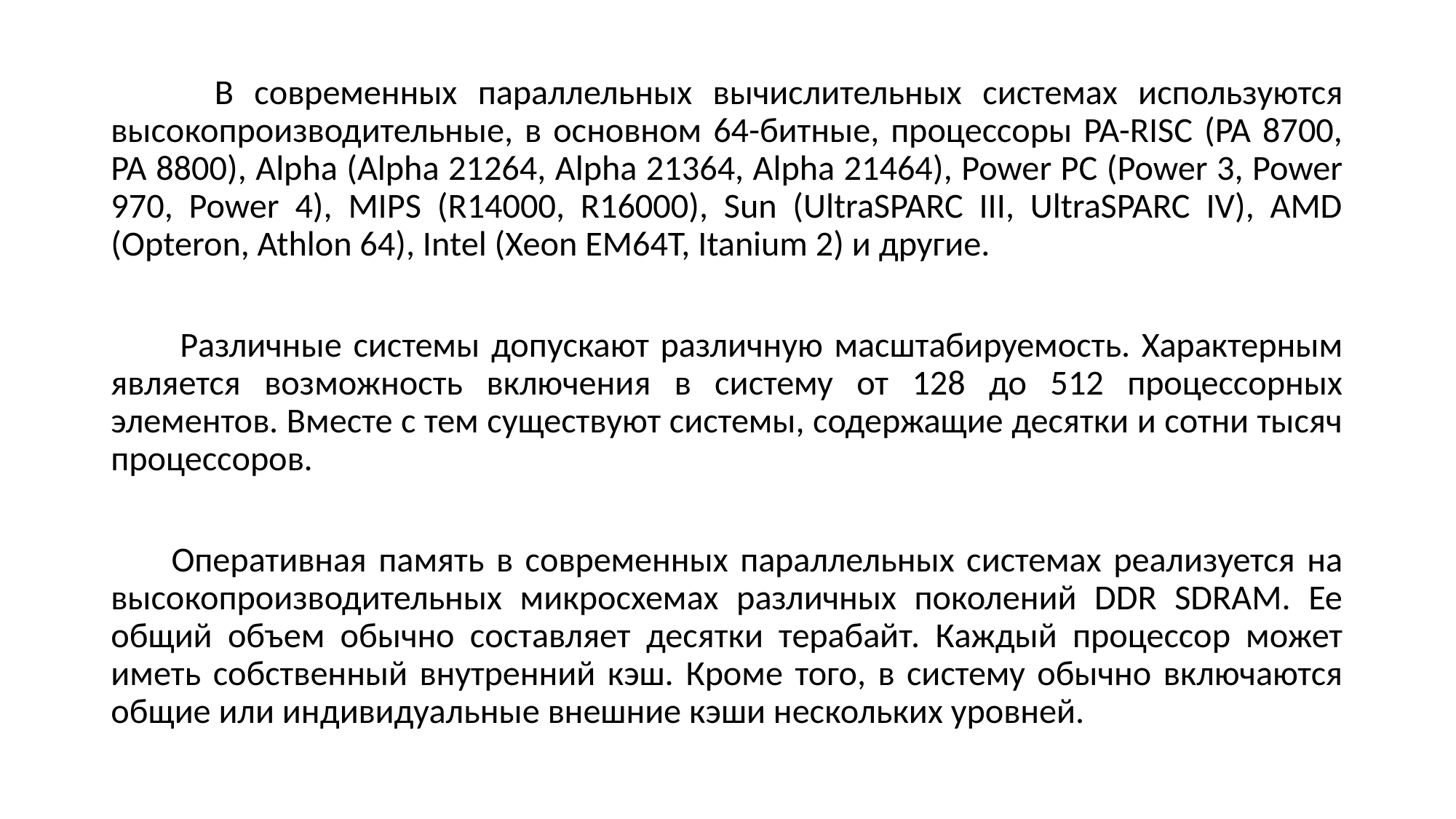

В современных параллельных вычислительных системах используются высокопроизводительные, в основном 64-битные, процессоры PA-RISC (PA 8700, PA 8800), Alpha (Alpha 21264, Alpha 21364, Alpha 21464), Power PC (Power 3, Power 970, Power 4), MIPS (R14000, R16000), Sun (UltraSPARC III, UltraSPARC IV), AMD (Opteron, Athlon 64), Intel (Xeon EM64T, Itanium 2) и другие.

      Различные системы допускают различную масштабируемость. Характерным является возможность включения в систему от 128 до 512 процессорных элементов. Вместе с тем существуют системы, содержащие десятки и сотни тысяч процессоров.

     Оперативная память в современных параллельных системах реализуется на высокопроизводительных микросхемах различных поколений DDR SDRAM. Ее общий объем обычно составляет десятки терабайт. Каждый процессор может иметь собственный внутренний кэш. Кроме того, в систему обычно включаются общие или индивидуальные внешние кэши нескольких уровней.